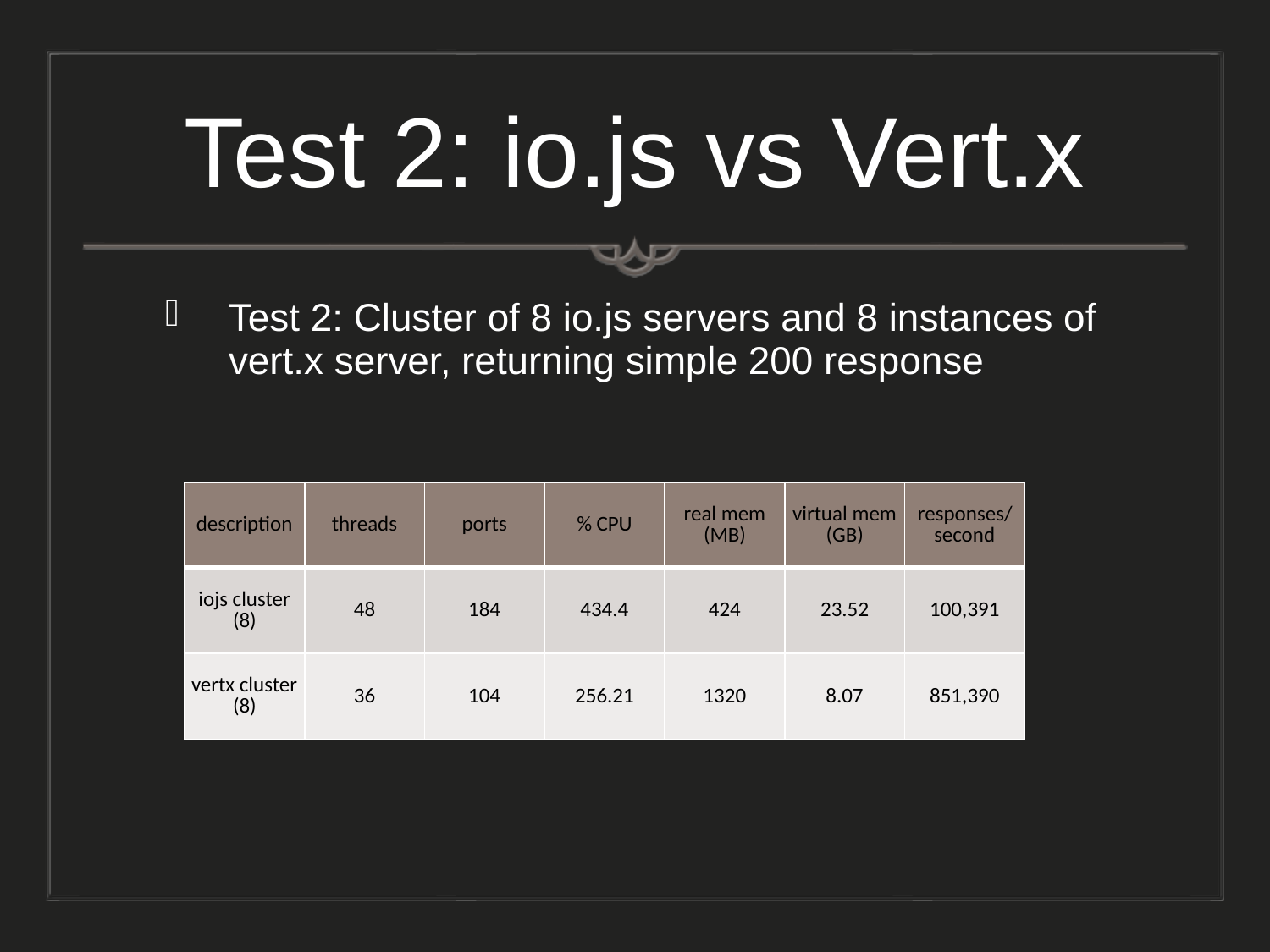

# Test 2: io.js vs Vert.x
Test 2: Cluster of 8 io.js servers and 8 instances of vert.x server, returning simple 200 response

| description | threads | ports | % CPU | real mem (MB) | virtual mem (GB) | responses/second |
| --- | --- | --- | --- | --- | --- | --- |
| iojs cluster (8) | 48 | 184 | 434.4 | 424 | 23.52 | 100,391 |
| vertx cluster (8) | 36 | 104 | 256.21 | 1320 | 8.07 | 851,390 |